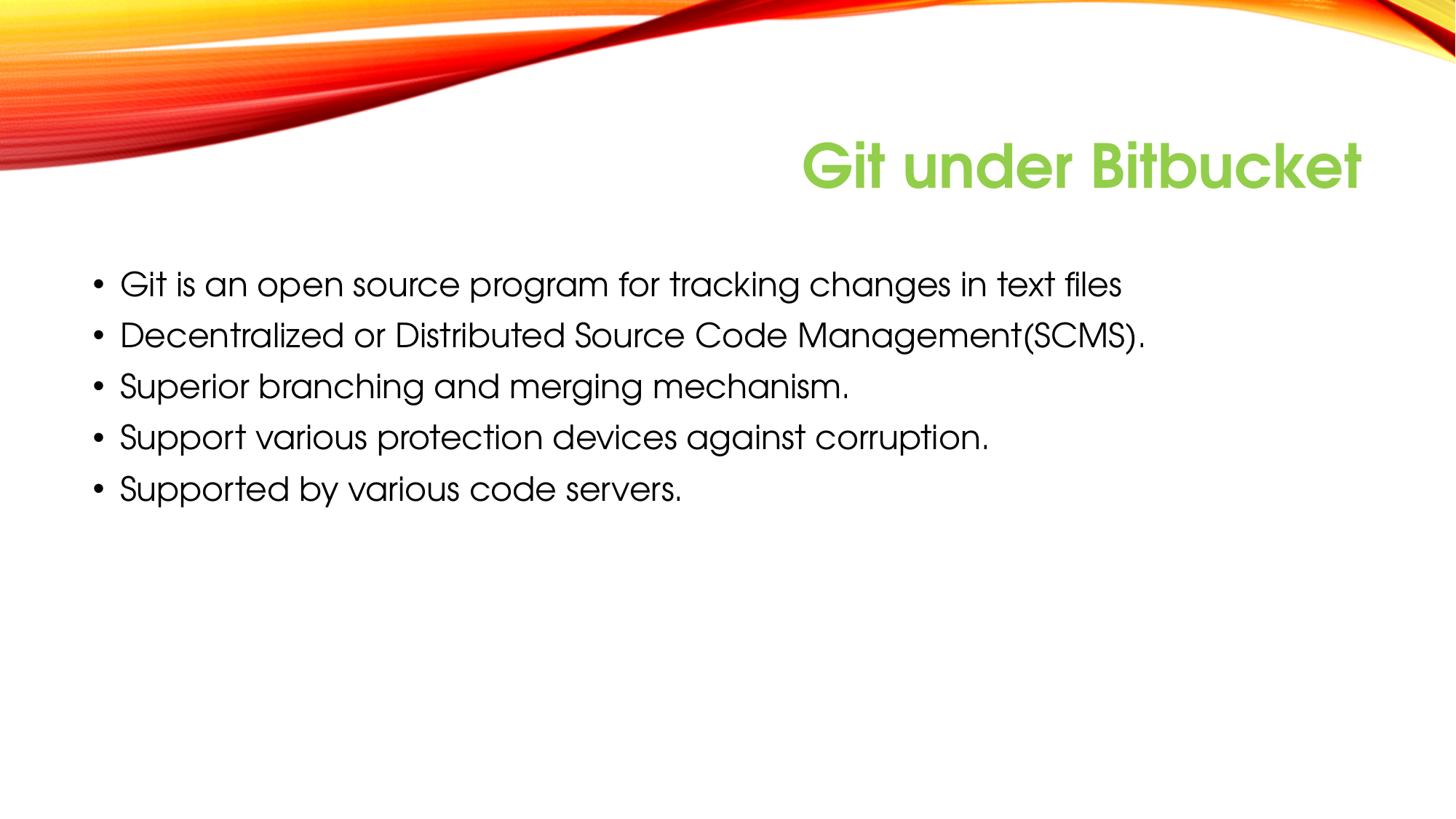

# Git under Bitbucket
Git is an open source program for tracking changes in text files
Decentralized or Distributed Source Code Management(SCMS).
Superior branching and merging mechanism.
Support various protection devices against corruption.
Supported by various code servers.